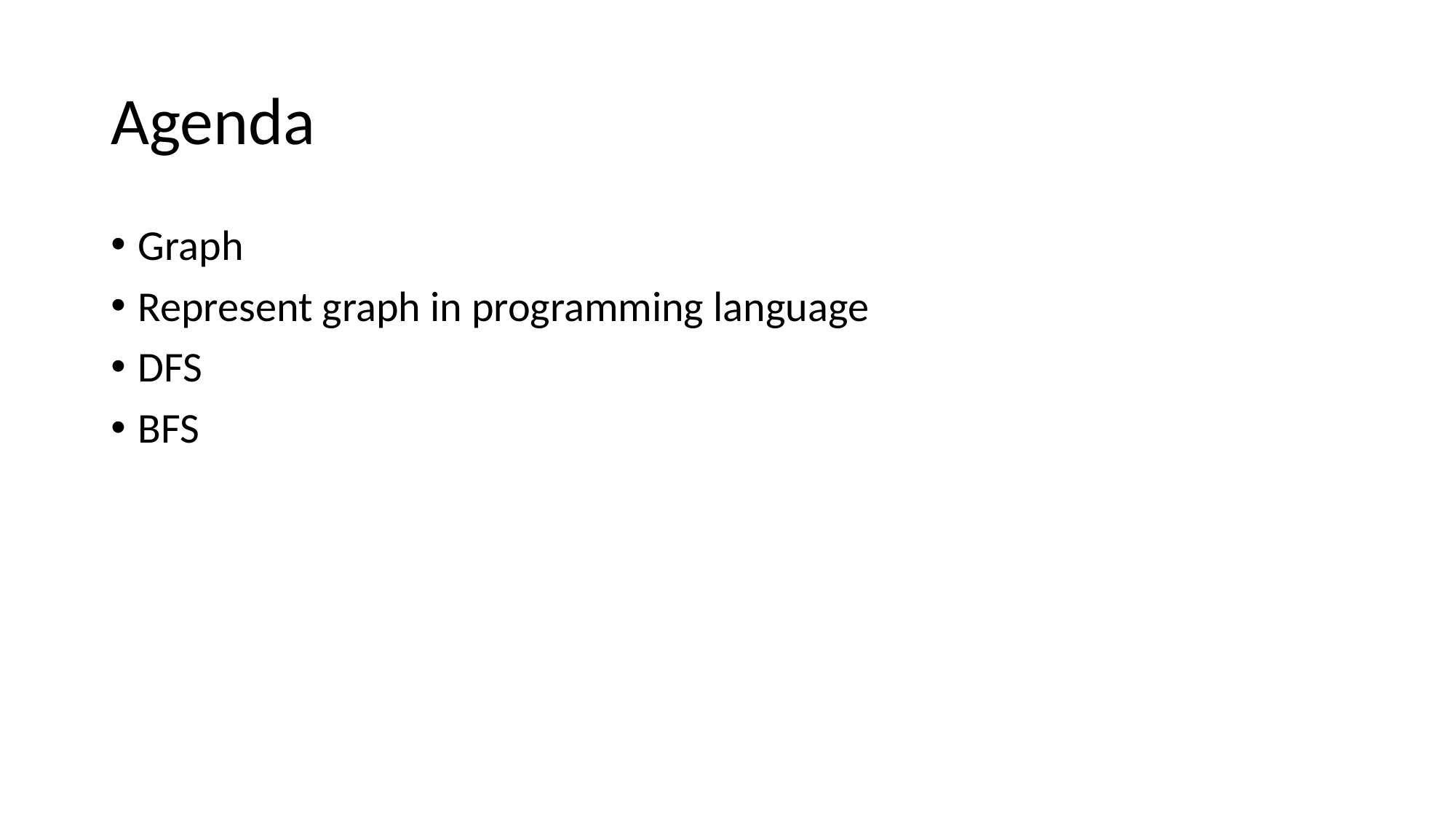

# Agenda
Graph
Represent graph in programming language
DFS
BFS